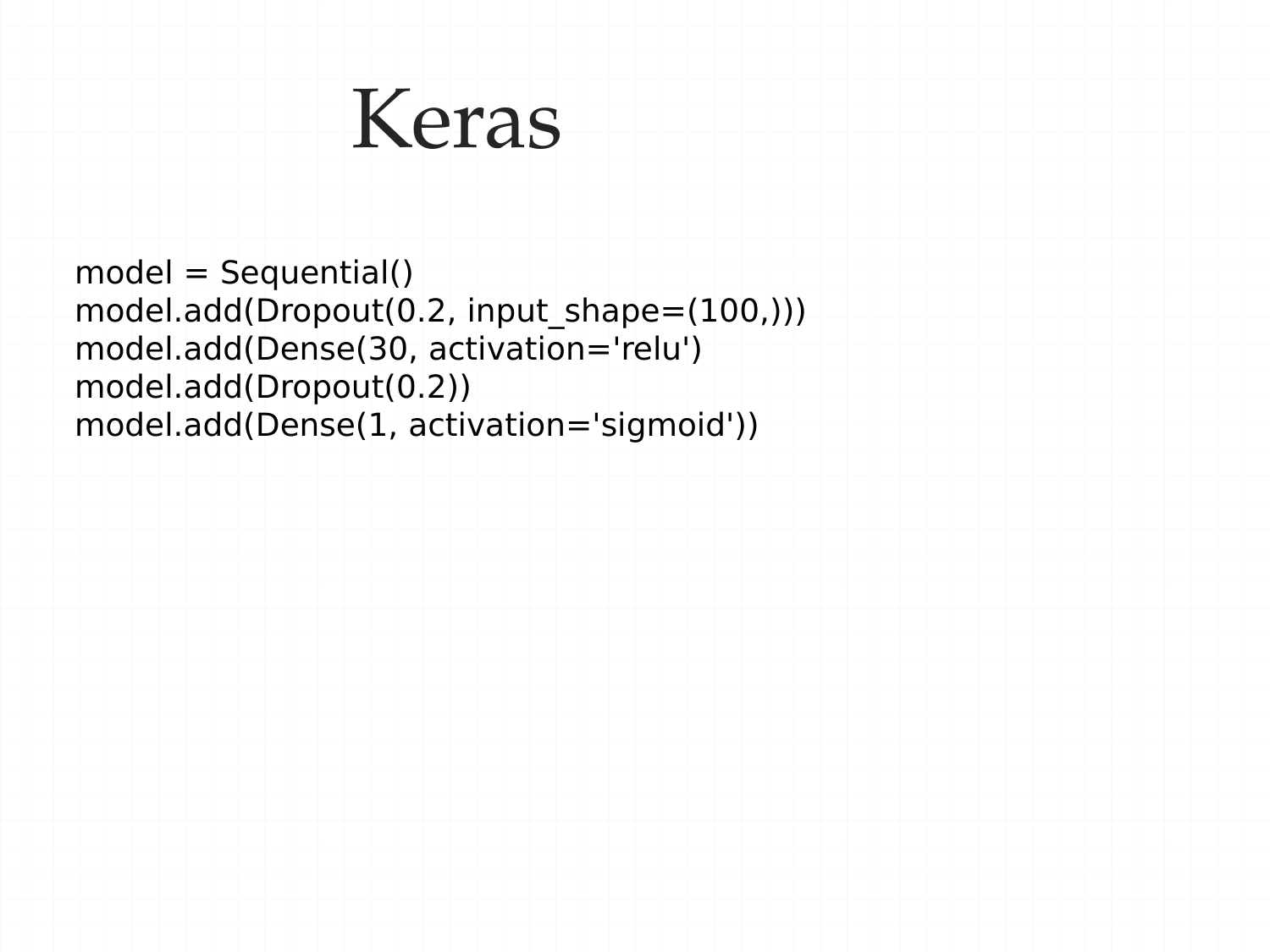

# Keras
model = Sequential()
model.add(Dropout(0.2, input_shape=(100,)))
model.add(Dense(30, activation='relu')
model.add(Dropout(0.2))
model.add(Dense(1, activation='sigmoid'))